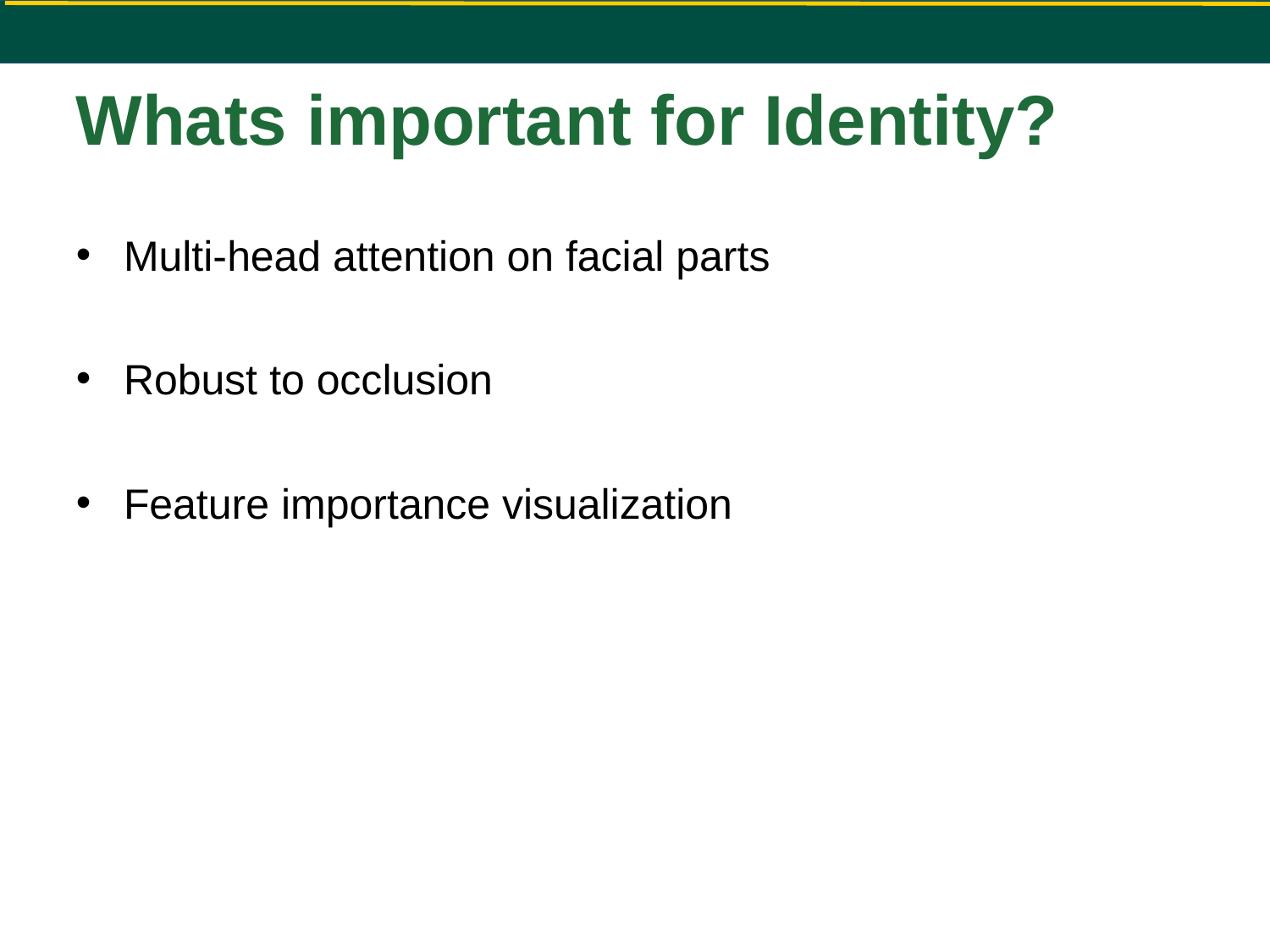

Whats important for Identity?
# Multi-head attention on facial parts

Robust to occlusion

Feature importance visualization